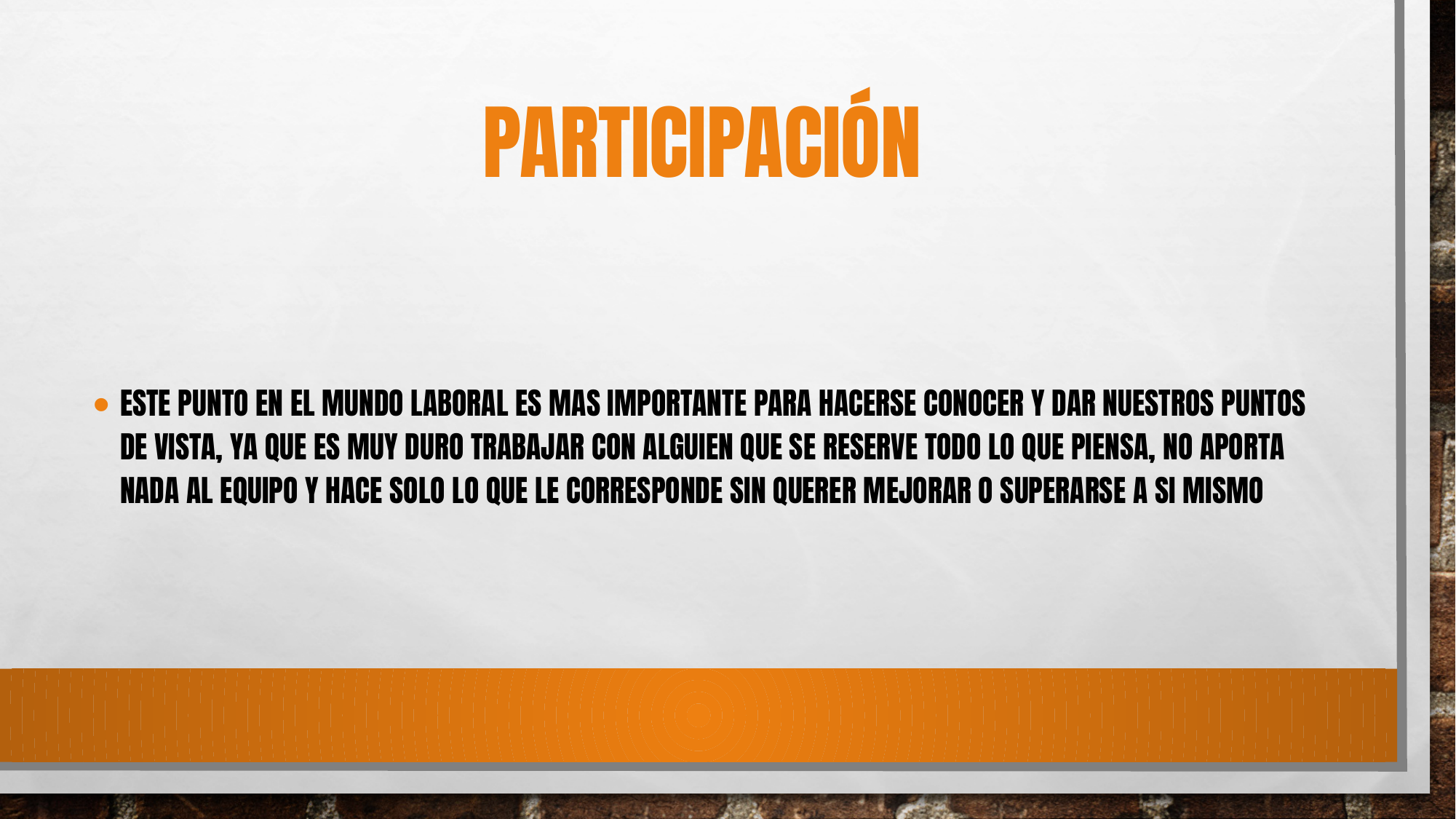

# participación
este punto en el mundo laboral es mas importante para hacerse conocer y dar nuestros puntos de vista, ya que es muy duro trabajar con alguien que se reserve todo lo que piensa, no aporta nada al equipo y hace solo lo que le corresponde sin querer mejorar o superarse a si mismo